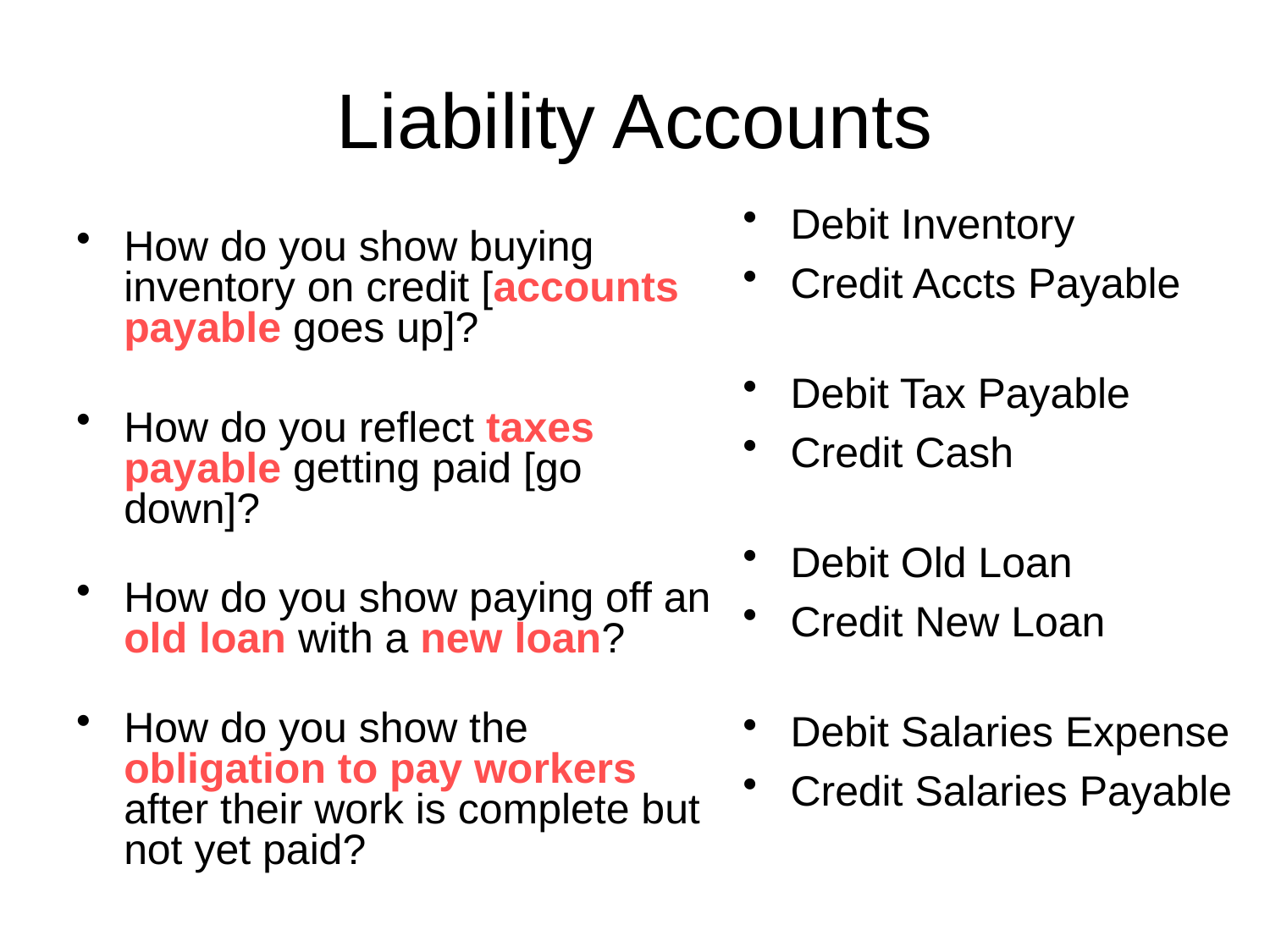

# Liability Accounts
Debit Inventory
Credit Accts Payable
Debit Tax Payable
Credit Cash
Debit Old Loan
Credit New Loan
Debit Salaries Expense
Credit Salaries Payable
How do you show buying inventory on credit [accounts payable goes up]?
How do you reflect taxes payable getting paid [go down]?
How do you show paying off an old loan with a new loan?
How do you show the obligation to pay workers after their work is complete but not yet paid?